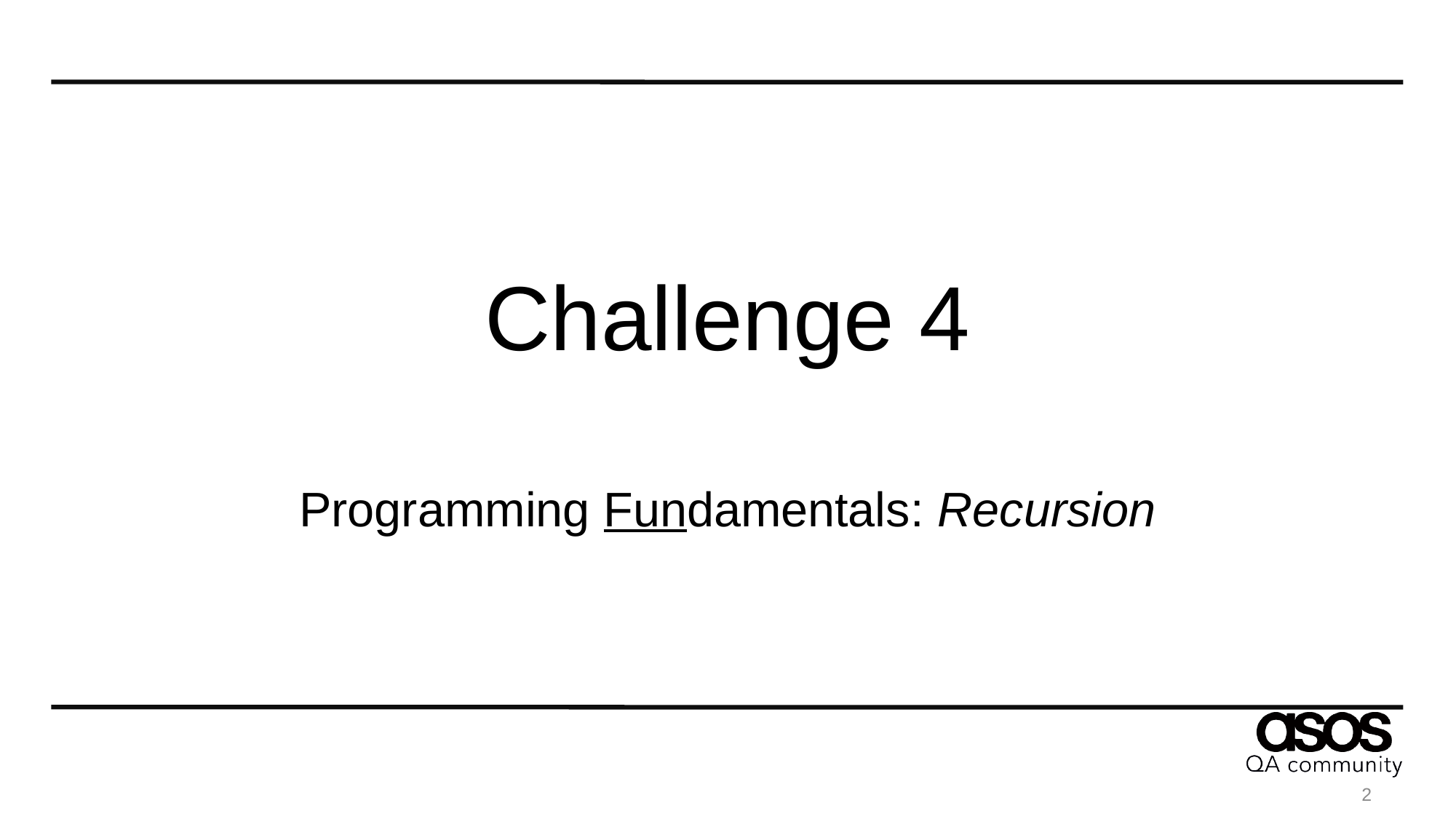

# Challenge 4 Programming Fundamentals: Recursion
2